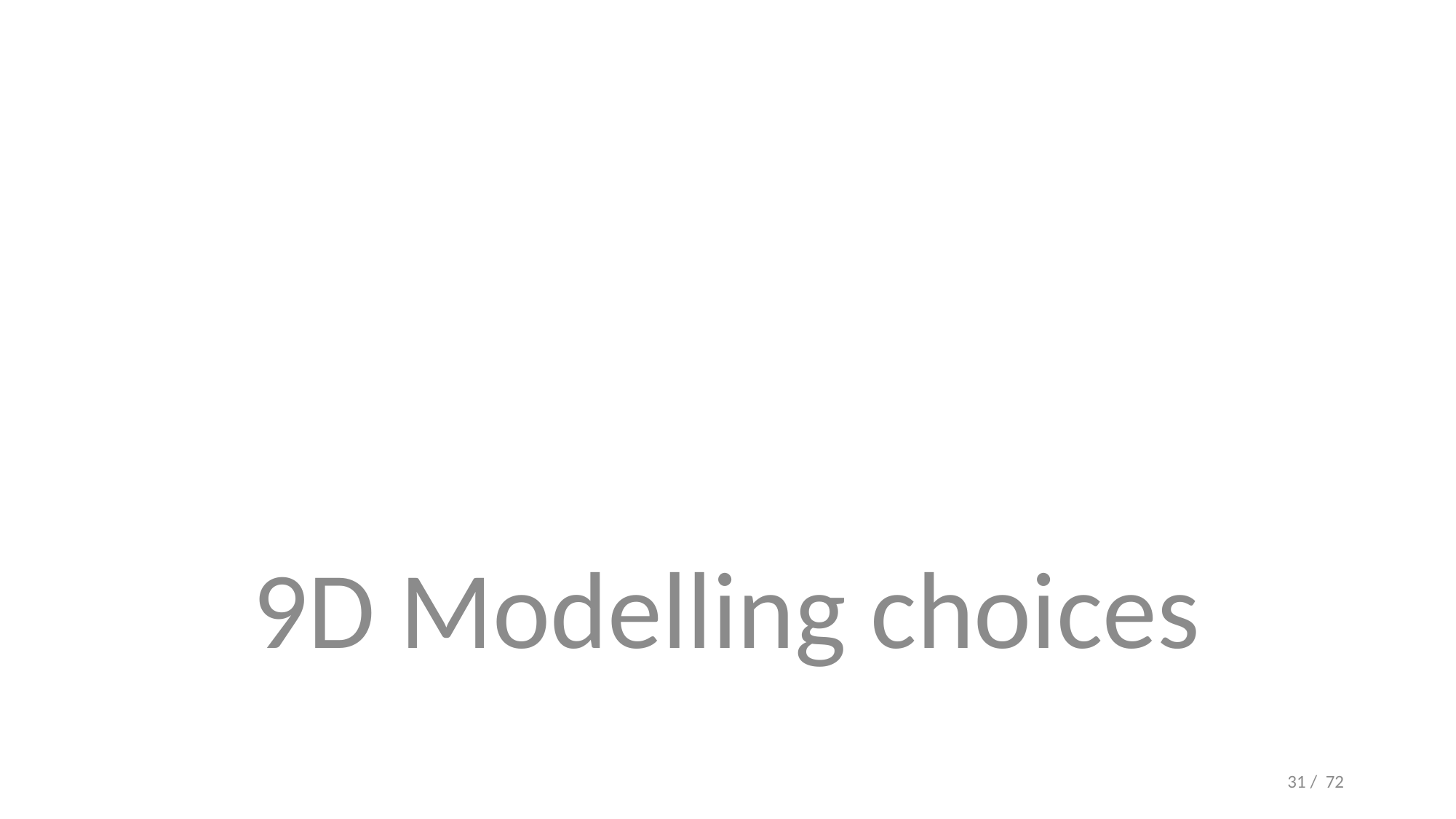

#
9D Modelling choices
31 /  72